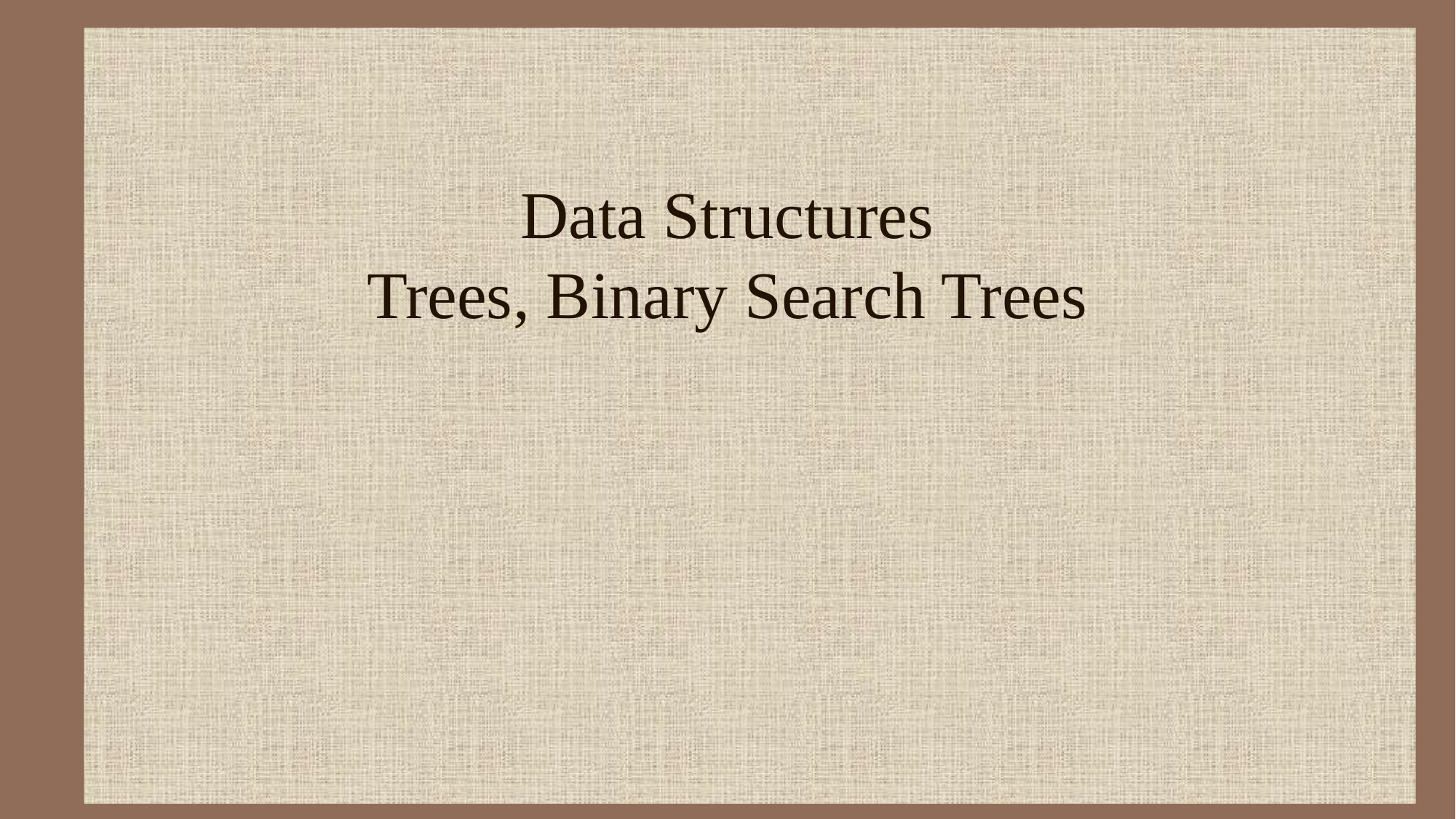

# Data Structures Trees, Binary Search Trees